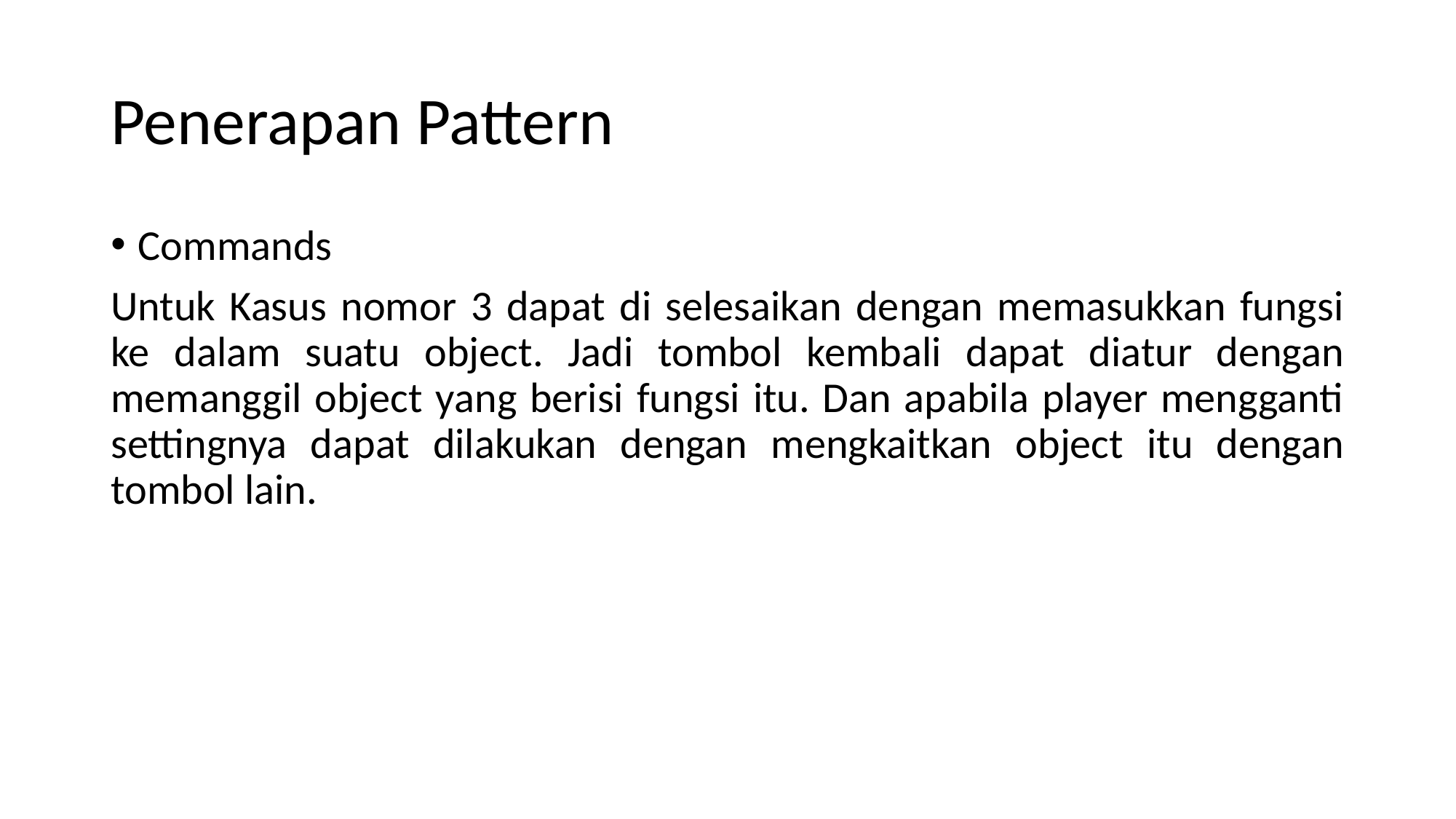

# Penerapan Pattern
Commands
Untuk Kasus nomor 3 dapat di selesaikan dengan memasukkan fungsi ke dalam suatu object. Jadi tombol kembali dapat diatur dengan memanggil object yang berisi fungsi itu. Dan apabila player mengganti settingnya dapat dilakukan dengan mengkaitkan object itu dengan tombol lain.